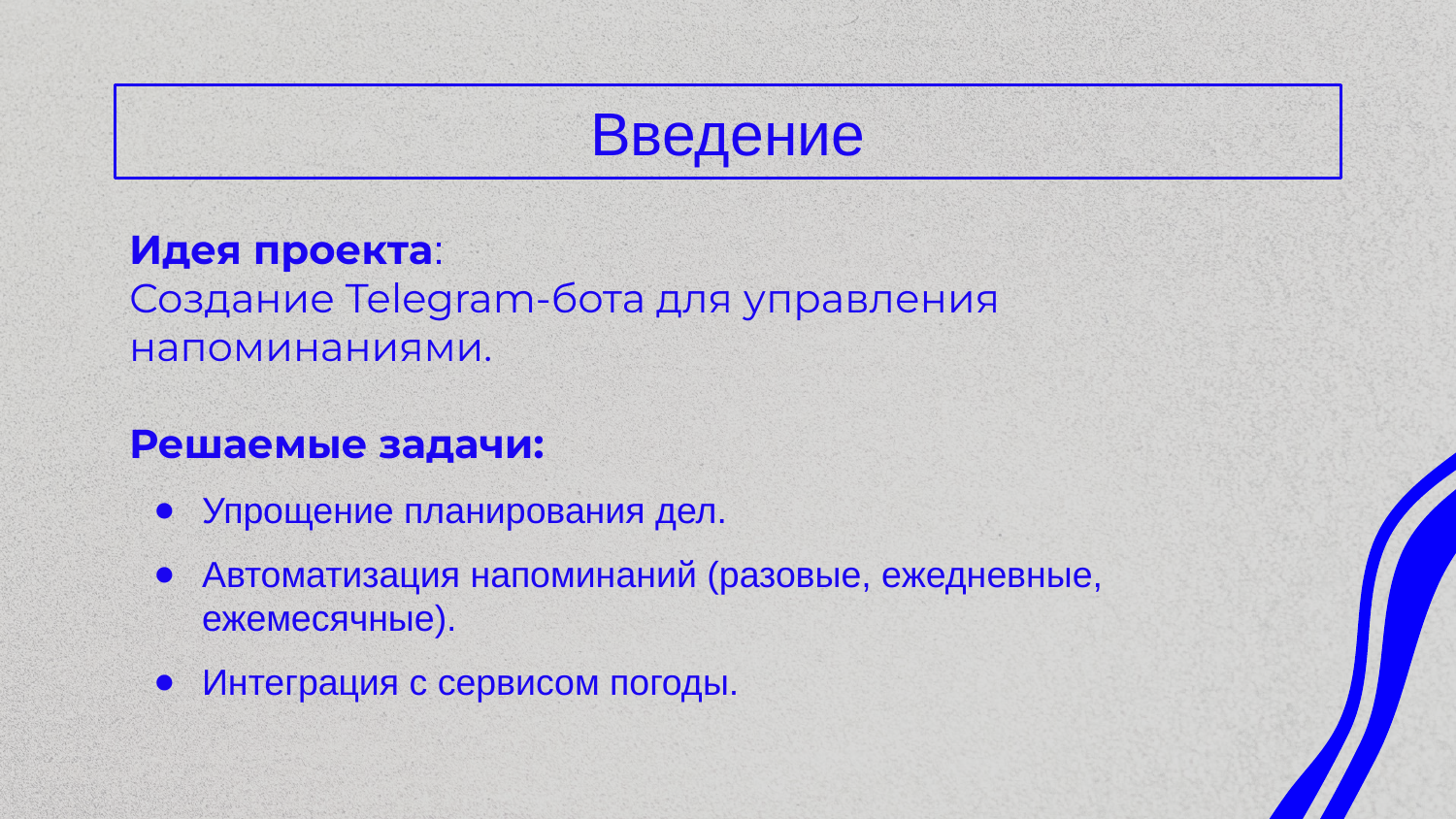

# Введение
Идея проекта:
Создание Telegram-бота для управления напоминаниями.

Решаемые задачи:
Упрощение планирования дел.
Автоматизация напоминаний (разовые, ежедневные, ежемесячные).
Интеграция с сервисом погоды.